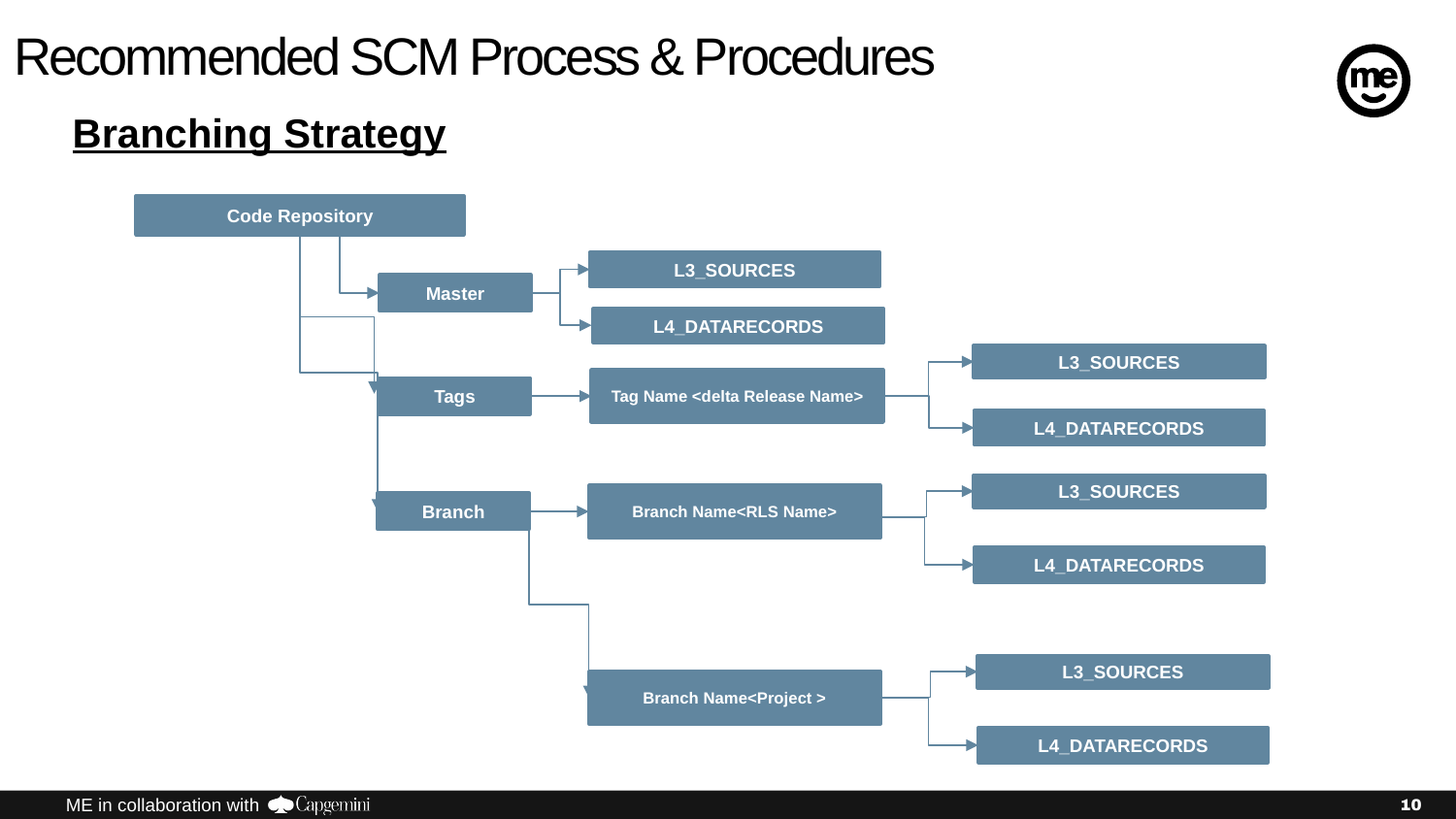

# Recommended SCM Process & Procedures
Branching Strategy

Code Repository
L3_SOURCES
Master
Tag Name <delta Release Name>
L4_DATARECORDS
L3_SOURCES
Tags
L4_DATARECORDS
L3_SOURCES
Branch Name<RLS Name>
Branch
L4_DATARECORDS
L3_SOURCES
Branch Name<Project >
L4_DATARECORDS
10